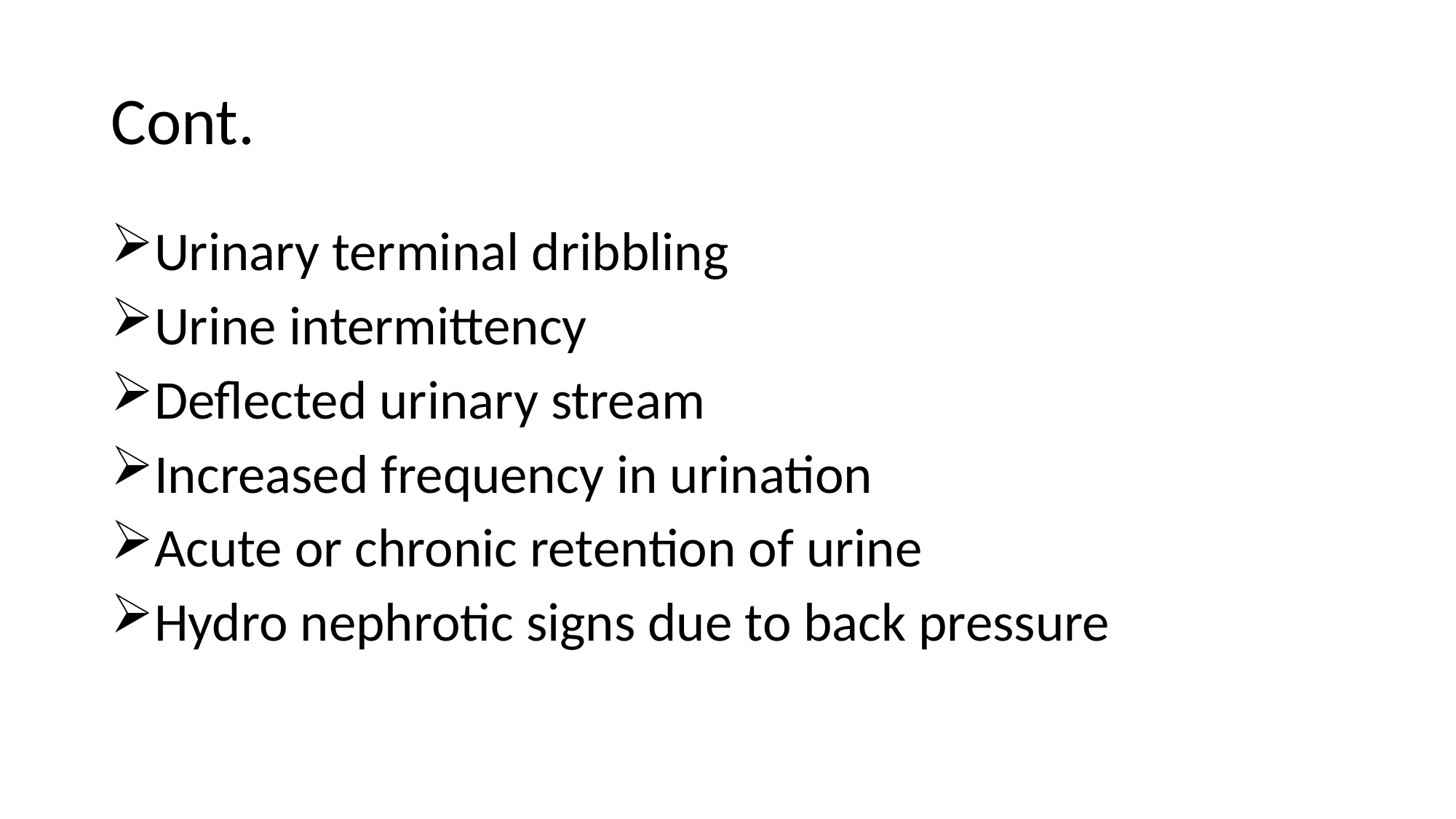

# Cont.
Urinary terminal dribbling
Urine intermittency
Deflected urinary stream
Increased frequency in urination
Acute or chronic retention of urine
Hydro nephrotic signs due to back pressure